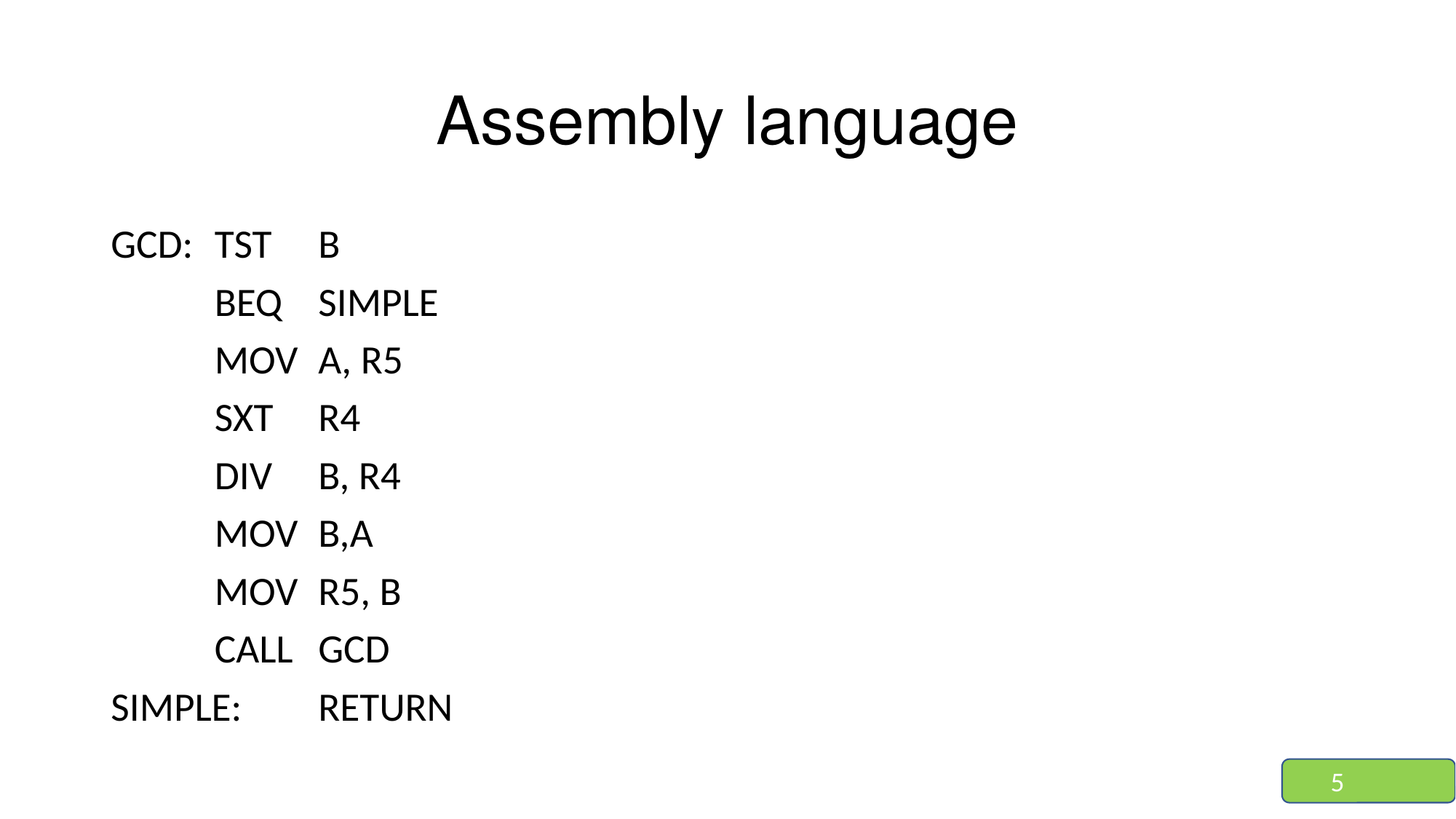

# Assembly language
GCD: 	TST	B
	BEQ	SIMPLE
	MOV	A, R5
	SXT	R4
	DIV	B, R4
	MOV	B,A
	MOV 	R5, B
	CALL	GCD
SIMPLE: 	RETURN
5